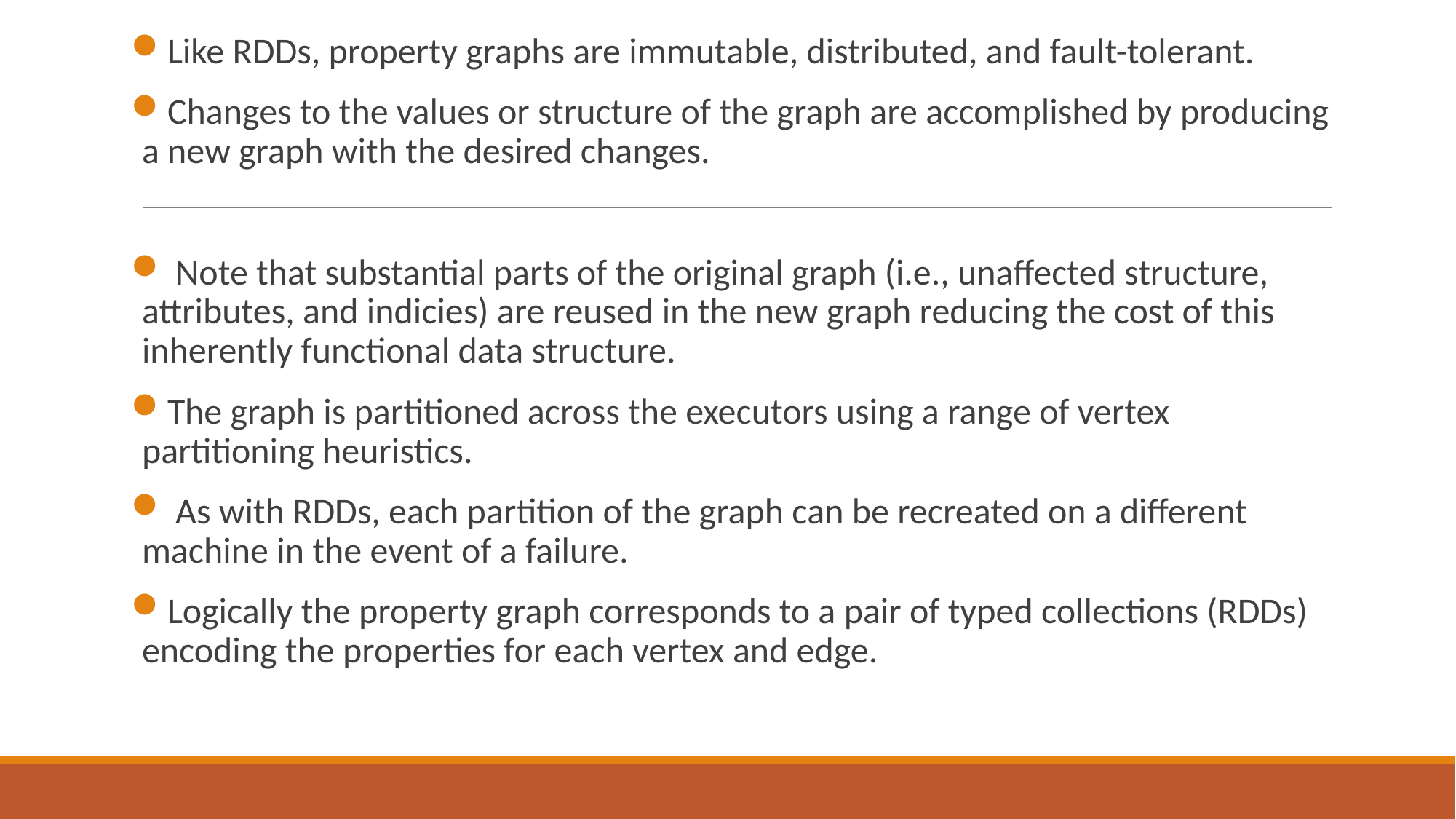

Like RDDs, property graphs are immutable, distributed, and fault-tolerant.
Changes to the values or structure of the graph are accomplished by producing a new graph with the desired changes.

 Note that substantial parts of the original graph (i.e., unaffected structure, attributes, and indicies) are reused in the new graph reducing the cost of this inherently functional data structure.
The graph is partitioned across the executors using a range of vertex partitioning heuristics.
 As with RDDs, each partition of the graph can be recreated on a different machine in the event of a failure.
Logically the property graph corresponds to a pair of typed collections (RDDs) encoding the properties for each vertex and edge.